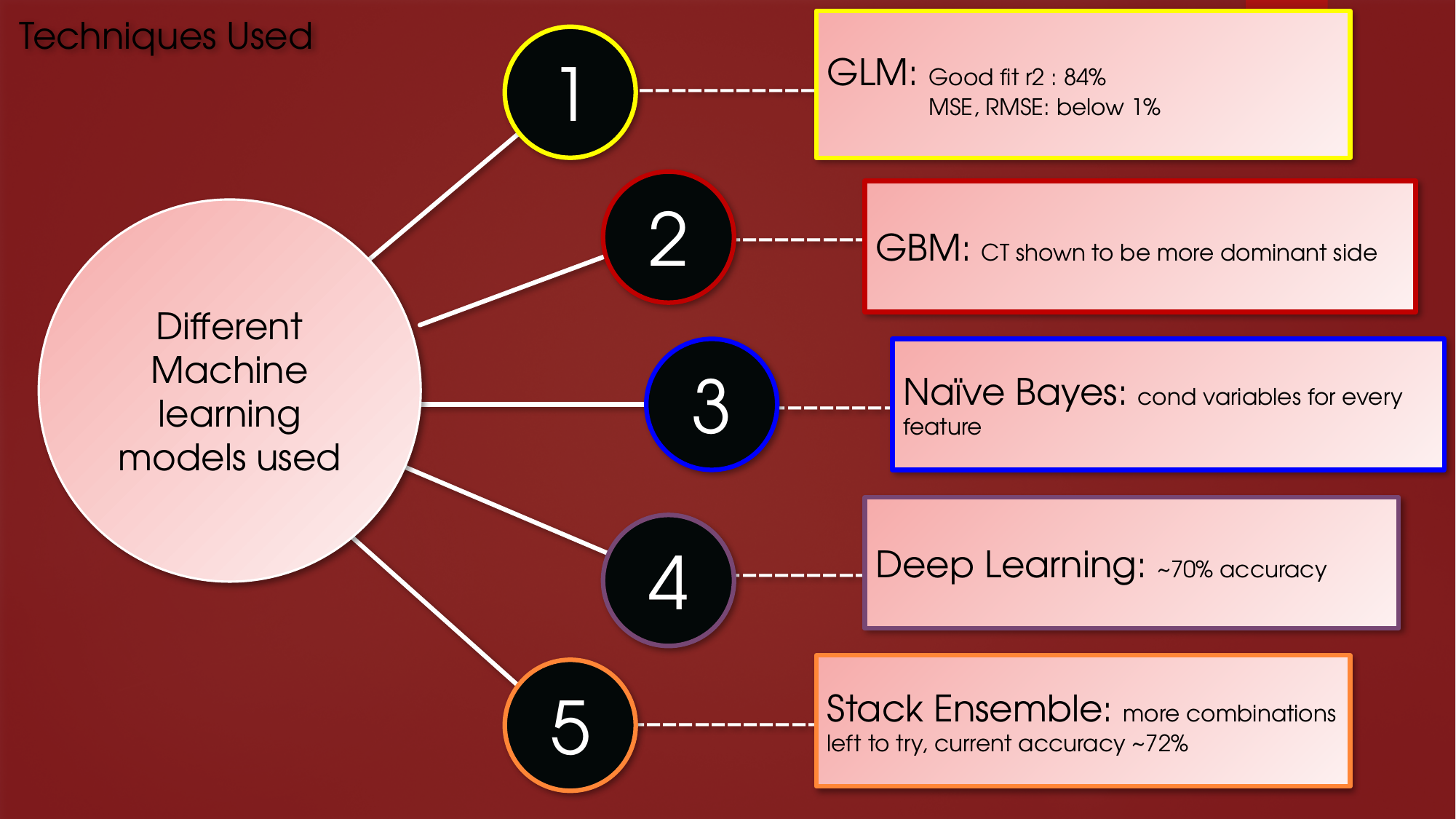

Techniques Used
GLM: Good fit r2 : 84%
                MSE, RMSE: below 1%
1
-------------
2
GBM: CT shown to be more dominant side
Different Machine learning models used
-------------
3
Naïve Bayes: cond variables for every feature
-------------
Deep Learning: ~70% accuracy
4
-------------
Stack Ensemble: more combinations left to try, current accuracy ~72%
5
-------------